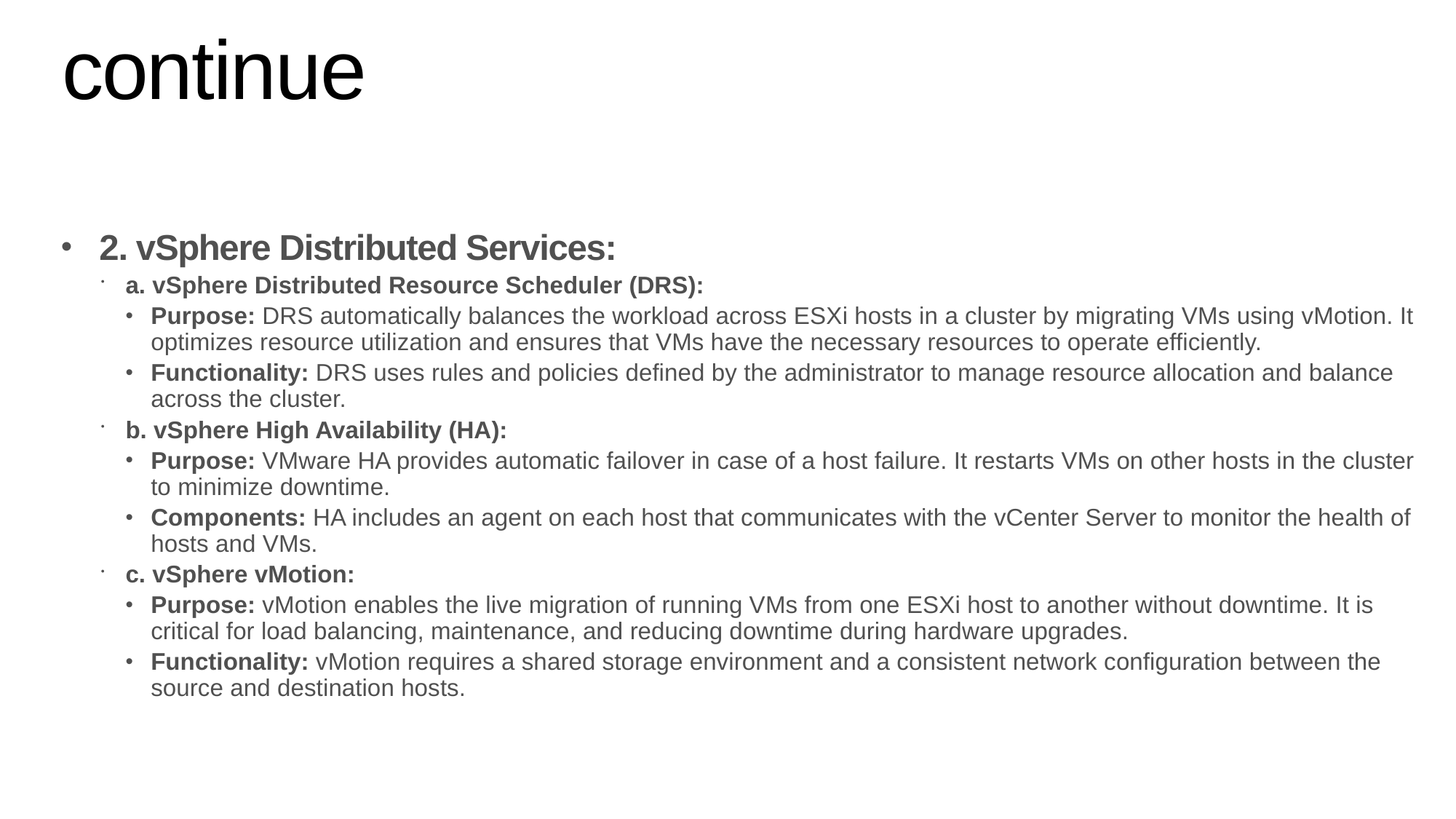

# continue

2. vSphere Distributed Services:
a. vSphere Distributed Resource Scheduler (DRS):
Purpose: DRS automatically balances the workload across ESXi hosts in a cluster by migrating VMs using vMotion. It optimizes resource utilization and ensures that VMs have the necessary resources to operate efficiently.
Functionality: DRS uses rules and policies defined by the administrator to manage resource allocation and balance across the cluster.
b. vSphere High Availability (HA):
Purpose: VMware HA provides automatic failover in case of a host failure. It restarts VMs on other hosts in the cluster to minimize downtime.
Components: HA includes an agent on each host that communicates with the vCenter Server to monitor the health of hosts and VMs.
c. vSphere vMotion:
Purpose: vMotion enables the live migration of running VMs from one ESXi host to another without downtime. It is critical for load balancing, maintenance, and reducing downtime during hardware upgrades.
Functionality: vMotion requires a shared storage environment and a consistent network configuration between the source and destination hosts.